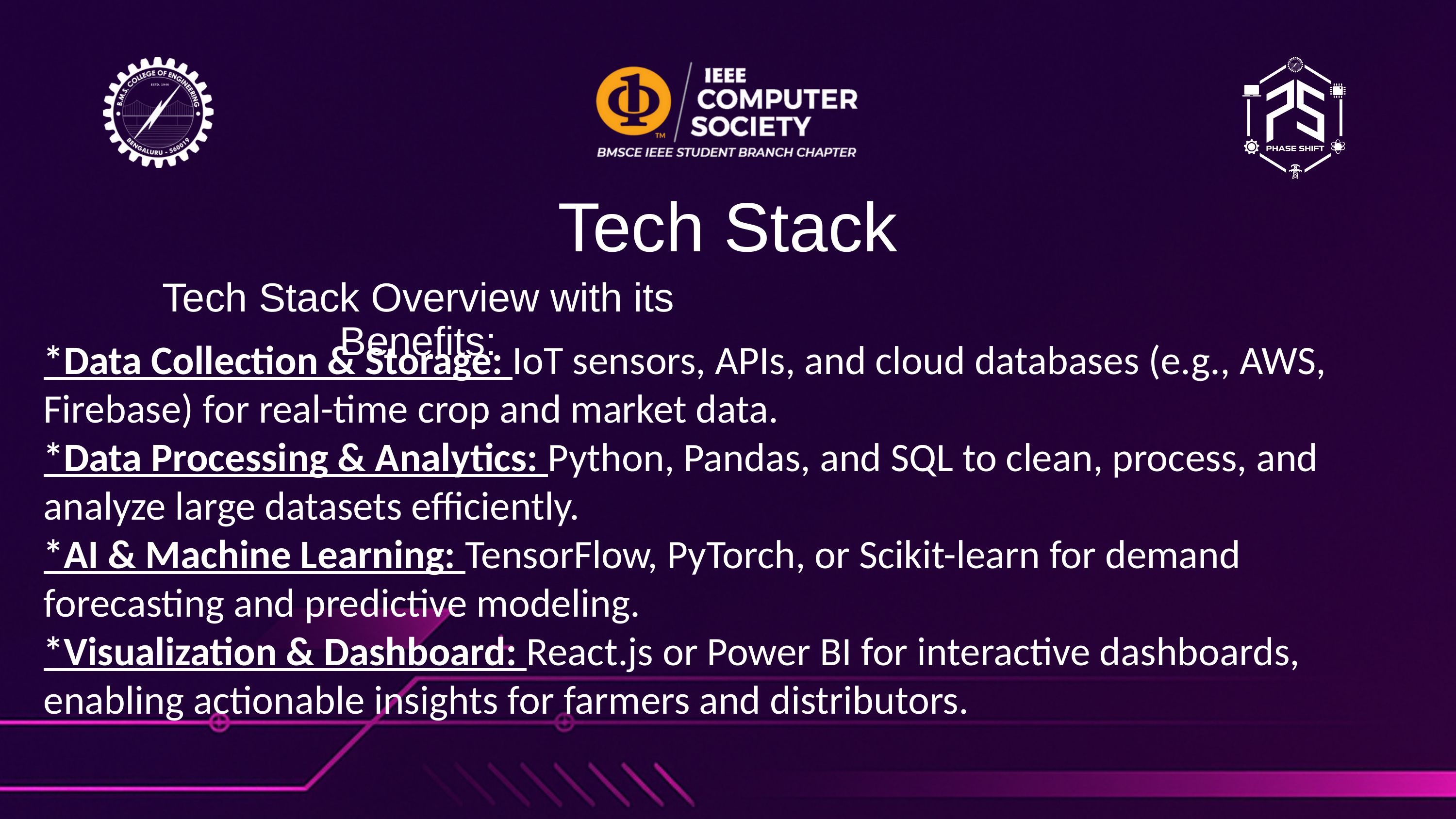

Tech Stack
Tech Stack Overview with its Benefits:
*Data Collection & Storage: IoT sensors, APIs, and cloud databases (e.g., AWS, Firebase) for real-time crop and market data.
*Data Processing & Analytics: Python, Pandas, and SQL to clean, process, and analyze large datasets efficiently.
*AI & Machine Learning: TensorFlow, PyTorch, or Scikit-learn for demand forecasting and predictive modeling.
*Visualization & Dashboard: React.js or Power BI for interactive dashboards, enabling actionable insights for farmers and distributors.